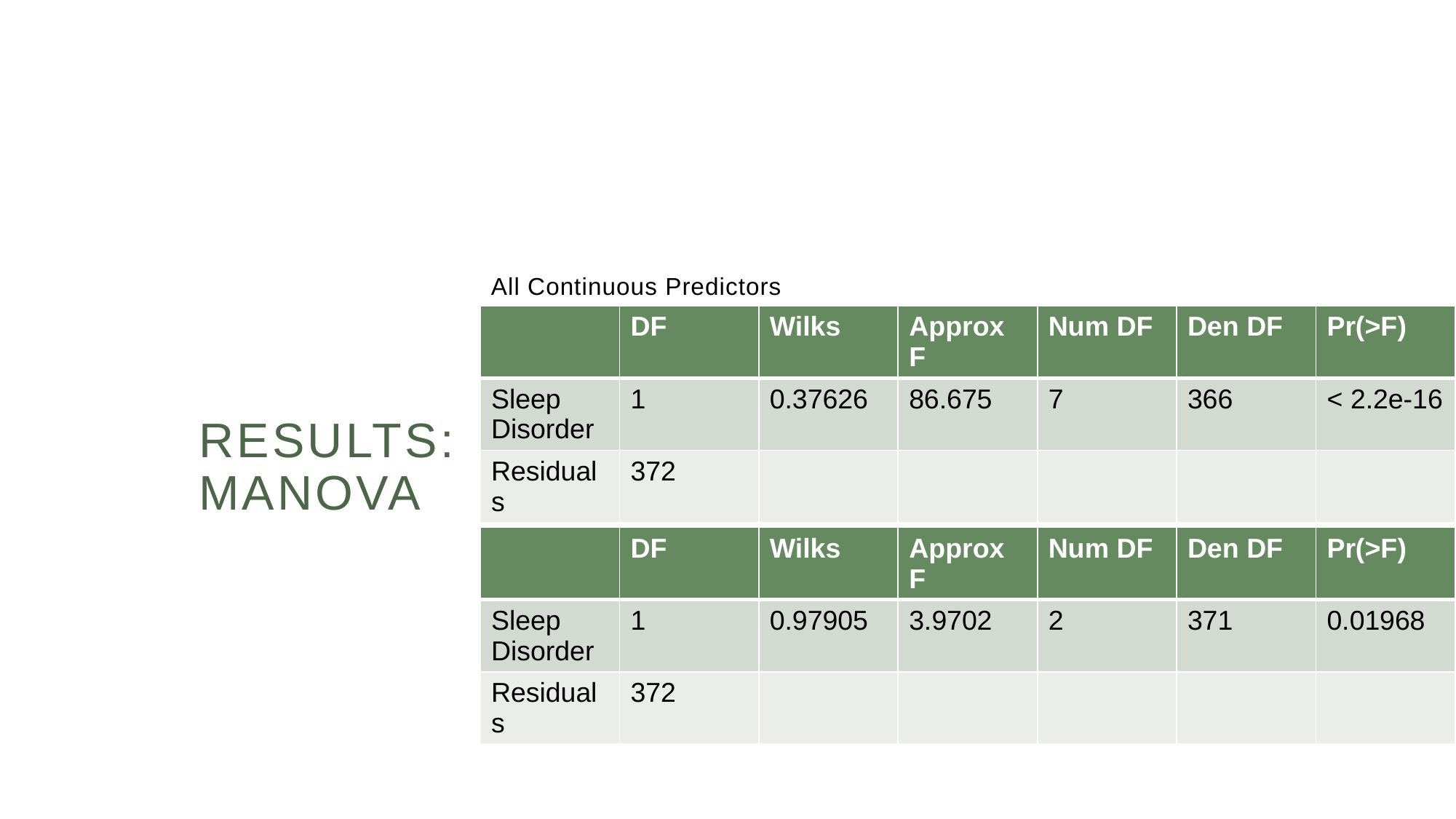

All Continuous Predictors

Physical Activity Predictors
|  | DF | Wilks | Approx F | Num DF | Den DF | Pr(>F) |
| --- | --- | --- | --- | --- | --- | --- |
| Sleep Disorder | 1 | 0.37626 | 86.675 | 7 | 366 | < 2.2e-16 |
| Residuals | 372 |  |  |  |  |  |
# Results: Manova
|  | DF | Wilks | Approx F | Num DF | Den DF | Pr(>F) |
| --- | --- | --- | --- | --- | --- | --- |
| Sleep Disorder | 1 | 0.97905 | 3.9702 | 2 | 371 | 0.01968 |
| Residuals | 372 |  |  |  |  |  |